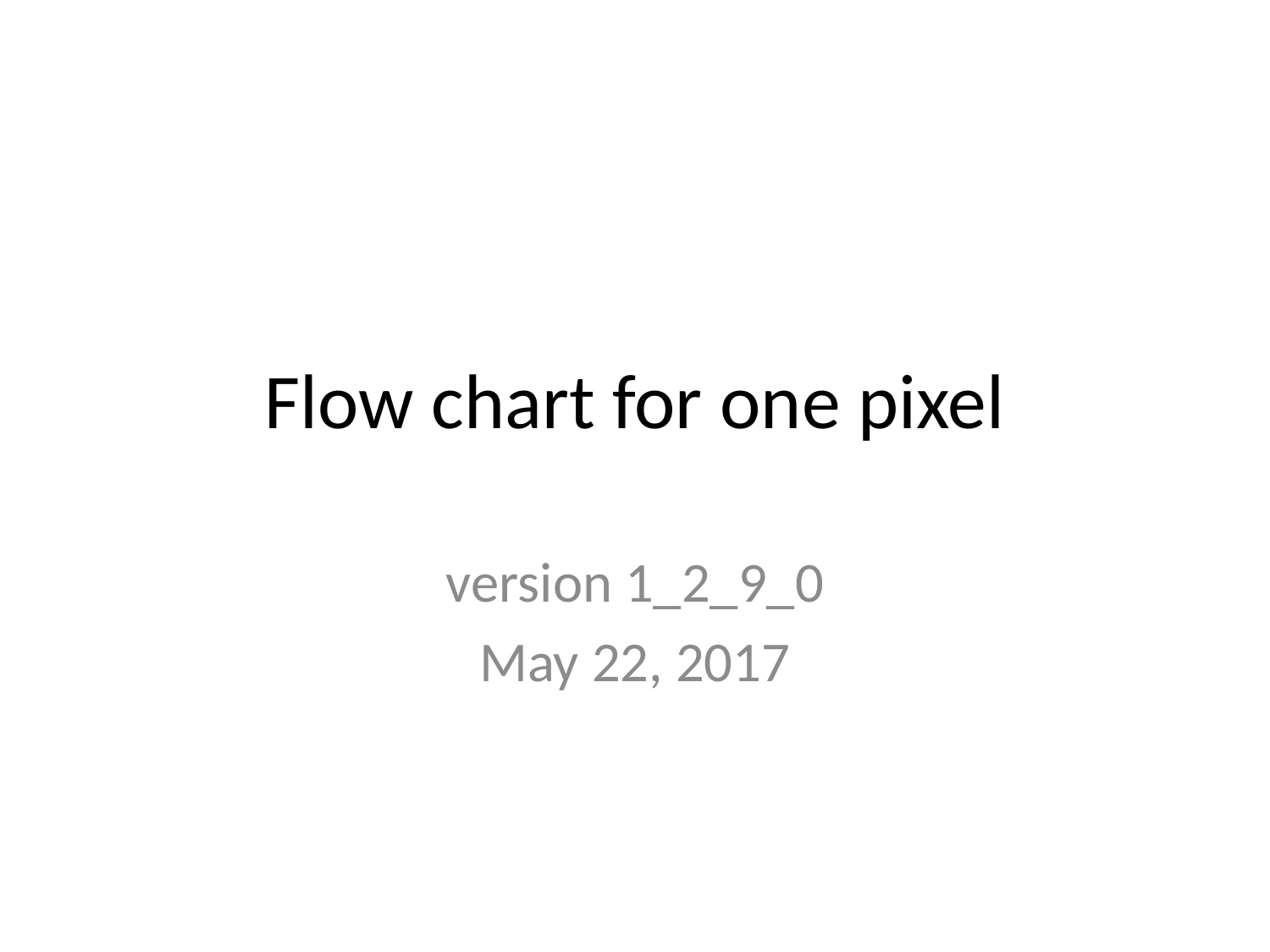

# Flow chart for one pixel
version 1_2_9_0
May 22, 2017